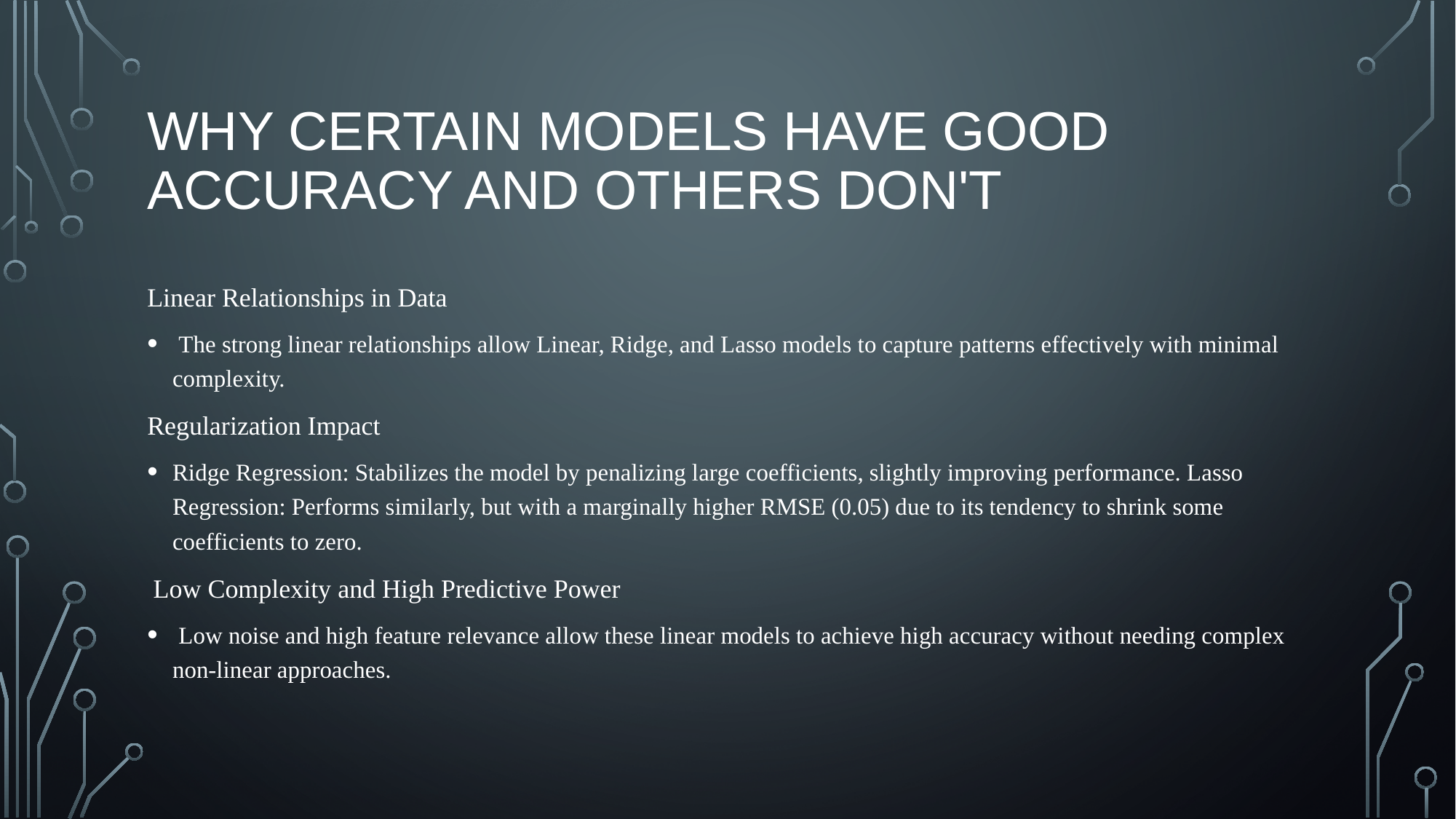

# Why certain models have good accuracy and others don't
Linear Relationships in Data
 The strong linear relationships allow Linear, Ridge, and Lasso models to capture patterns effectively with minimal complexity.
Regularization Impact
Ridge Regression: Stabilizes the model by penalizing large coefficients, slightly improving performance. Lasso Regression: Performs similarly, but with a marginally higher RMSE (0.05) due to its tendency to shrink some coefficients to zero.
 Low Complexity and High Predictive Power
 Low noise and high feature relevance allow these linear models to achieve high accuracy without needing complex non-linear approaches.